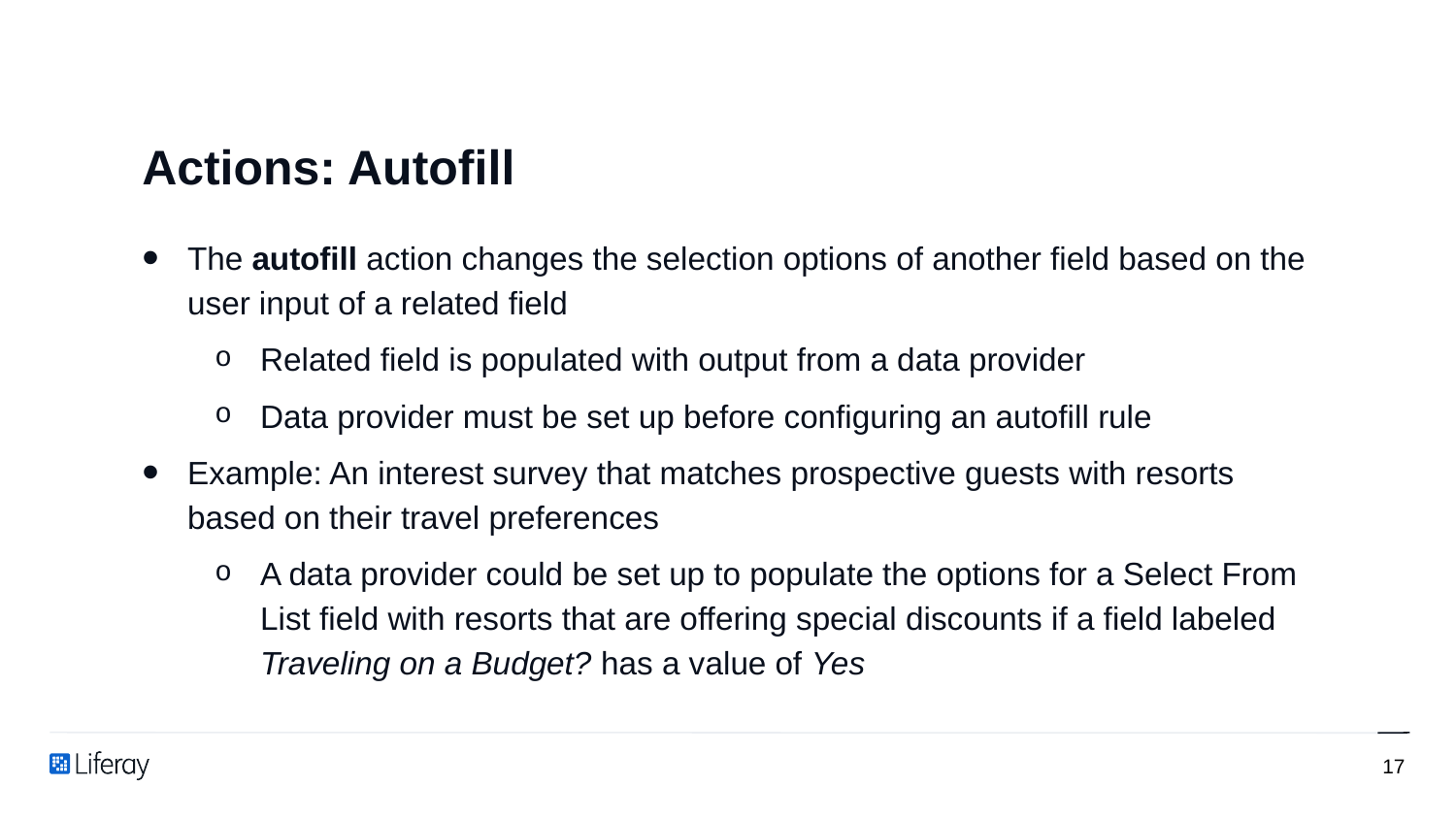

# Actions: Autofill
The autofill action changes the selection options of another field based on the user input of a related field
Related field is populated with output from a data provider
Data provider must be set up before configuring an autofill rule
Example: An interest survey that matches prospective guests with resorts based on their travel preferences
A data provider could be set up to populate the options for a Select From List field with resorts that are offering special discounts if a field labeled Traveling on a Budget? has a value of Yes